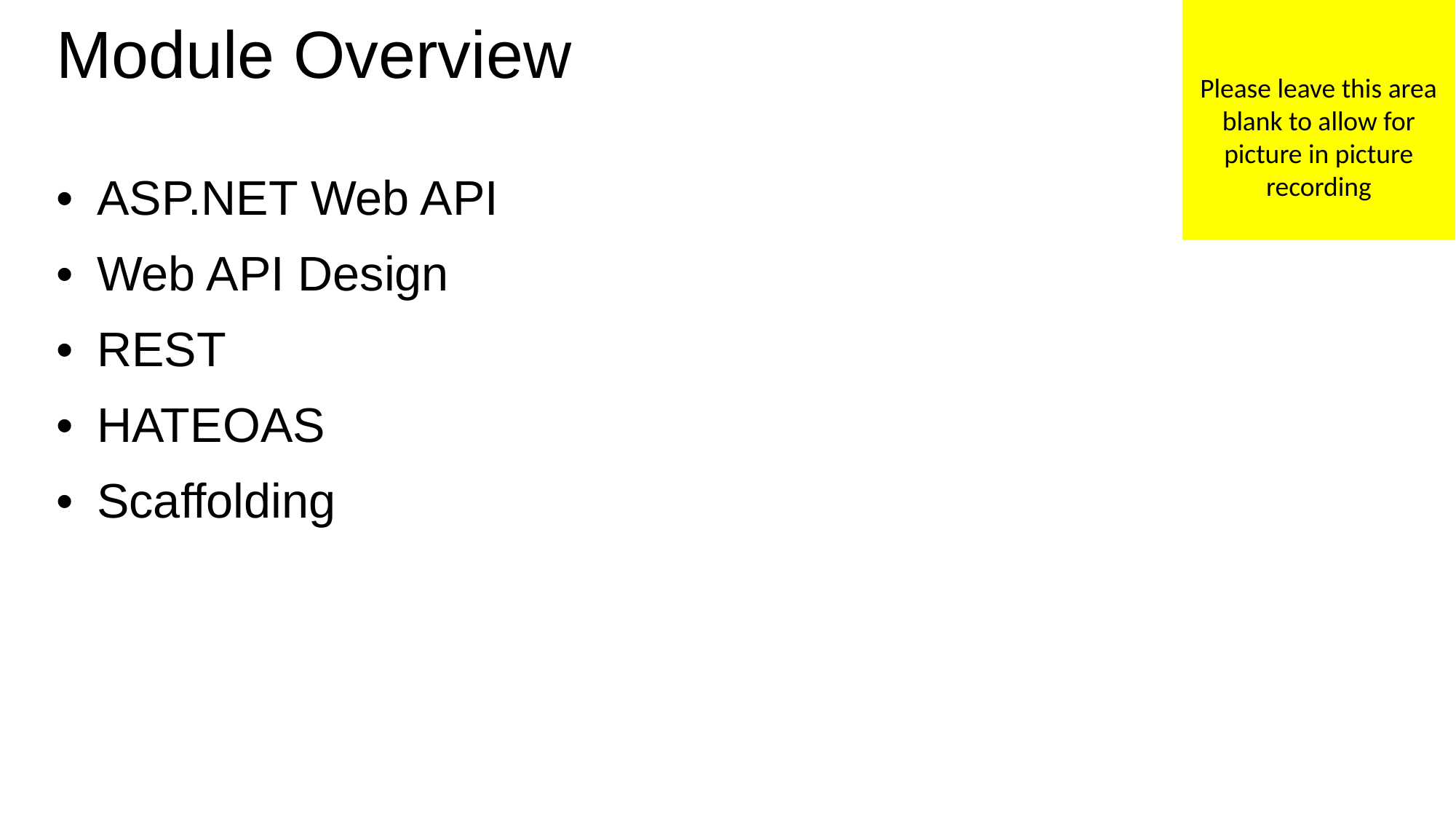

Please leave this area blank to allow for picture in picture recording

# Module Overview
ASP.NET Web API
Web API Design
REST
HATEOAS
Scaffolding